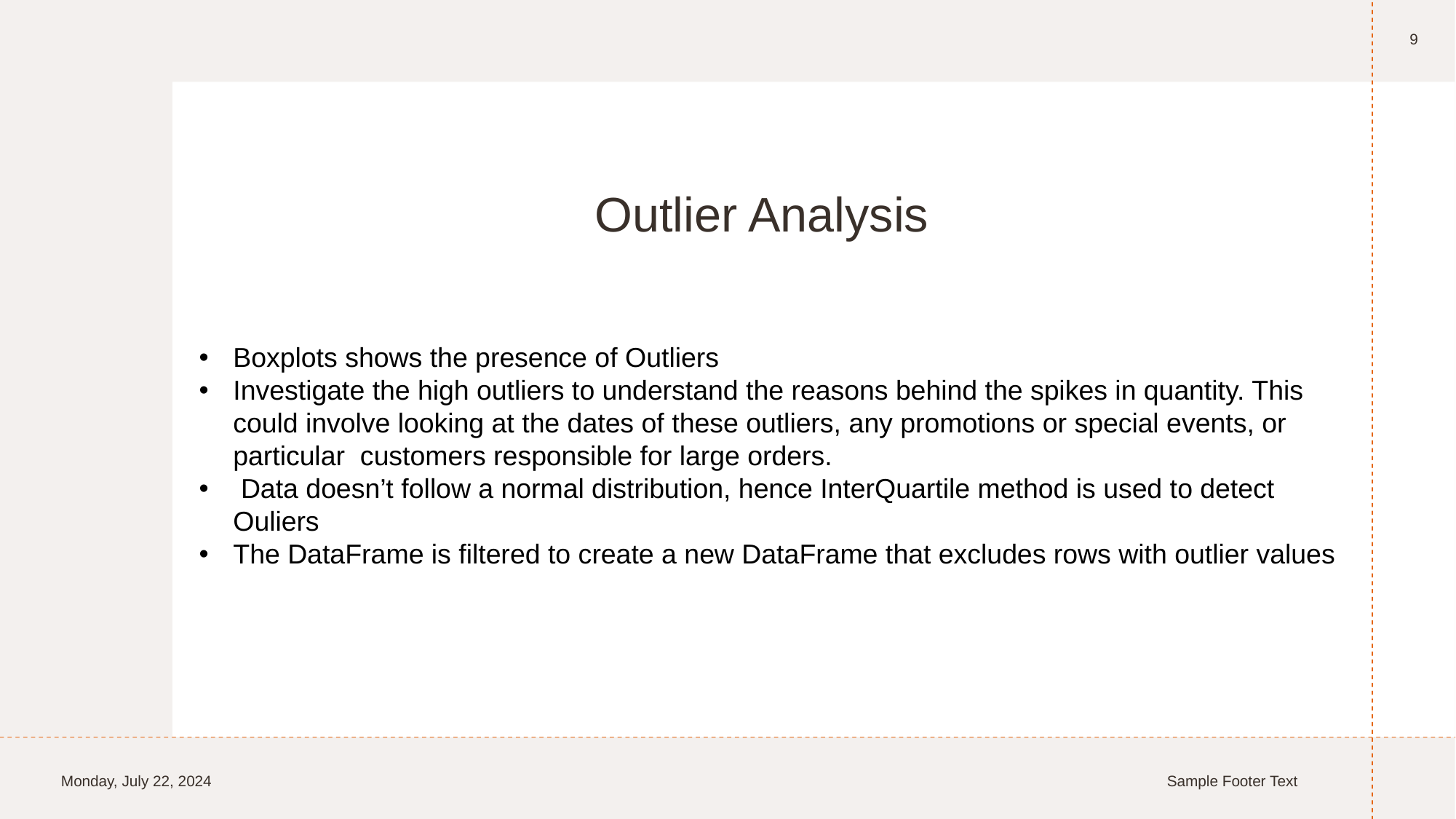

9
# Outlier Analysis
Boxplots shows the presence of Outliers
Investigate the high outliers to understand the reasons behind the spikes in quantity. This could involve looking at the dates of these outliers, any promotions or special events, or particular  customers responsible for large orders.
 Data doesn’t follow a normal distribution, hence InterQuartile method is used to detect Ouliers
The DataFrame is filtered to create a new DataFrame that excludes rows with outlier values

Monday, July 22, 2024
Sample Footer Text